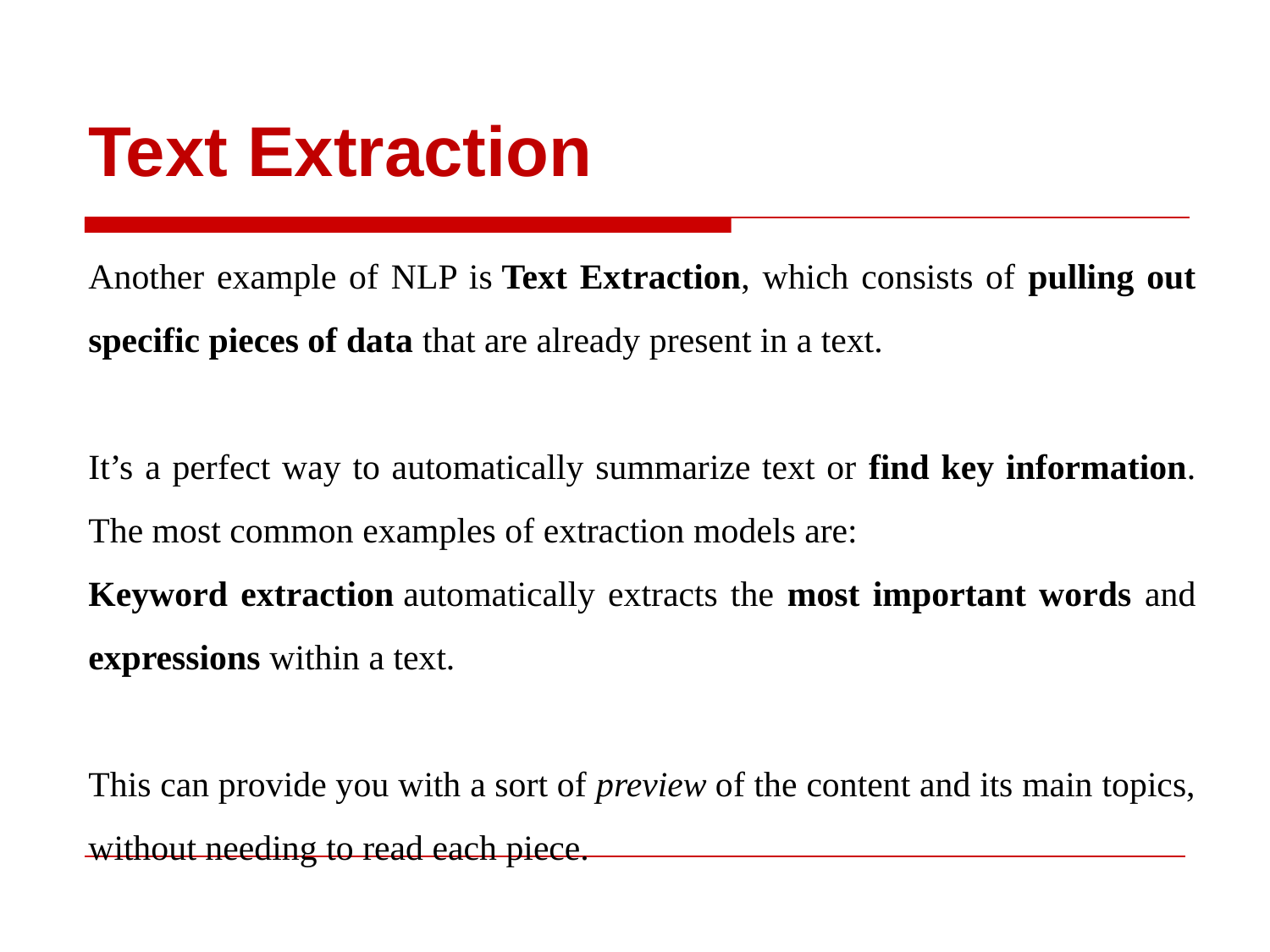

# Text Extraction
Another example of NLP is Text Extraction, which consists of pulling out specific pieces of data that are already present in a text.

It’s a perfect way to automatically summarize text or find key information. The most common examples of extraction models are:
Keyword extraction automatically extracts the most important words and expressions within a text.

This can provide you with a sort of preview of the content and its main topics, without needing to read each piece.